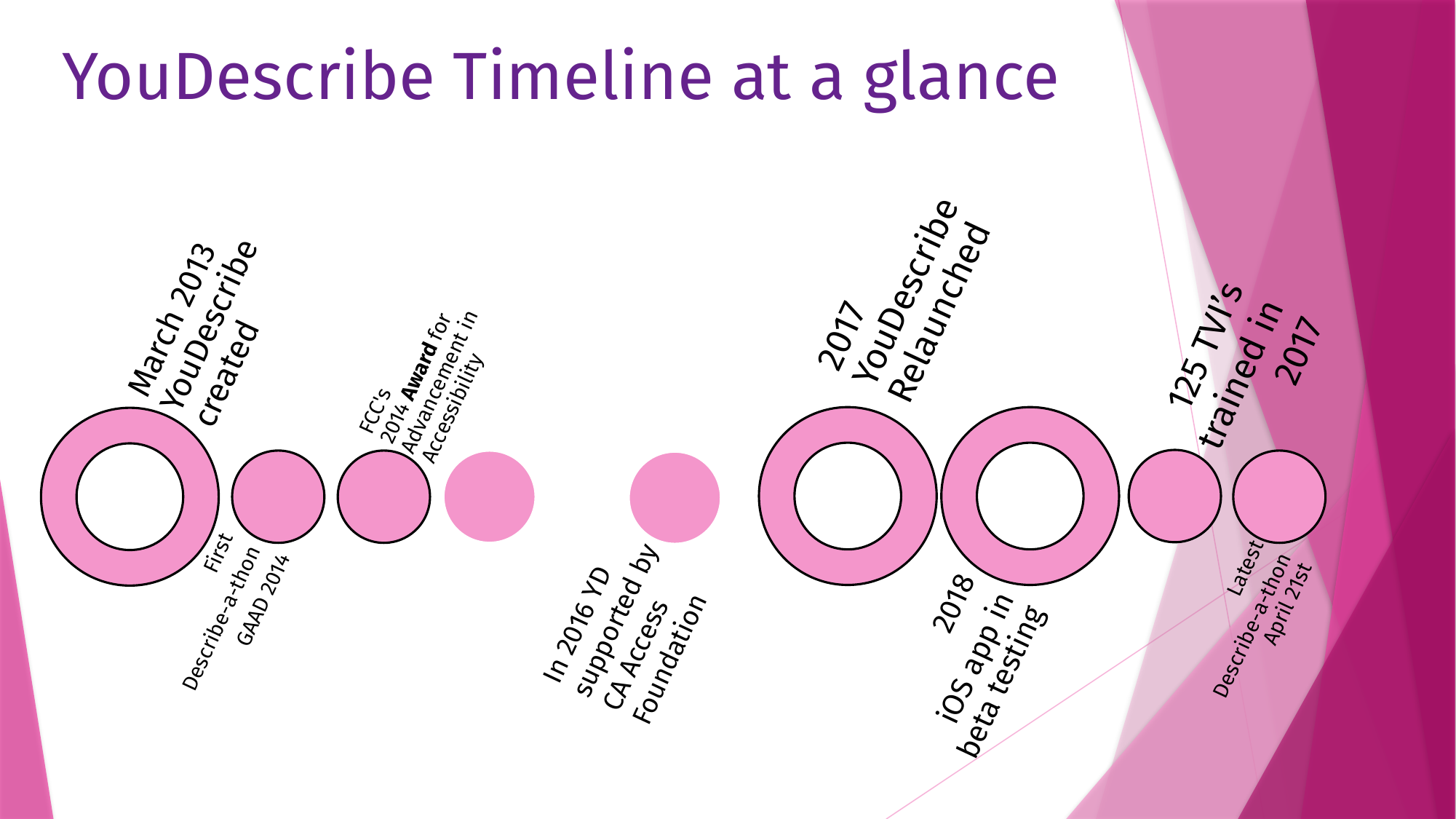

YouDescribe Timeline at a glance
March 2013 YouDescribe created
First
Describe-a-thon
GAAD 2014
FCC's 2014 Award for Advancement in Accessibility

2017 YouDescribe Relaunched

2018
 iOS app in beta testing
Latest
Describe-a-thon April 21st

125 TVI’s trained in 2017
In 2016 YD supported by CA Access Foundation